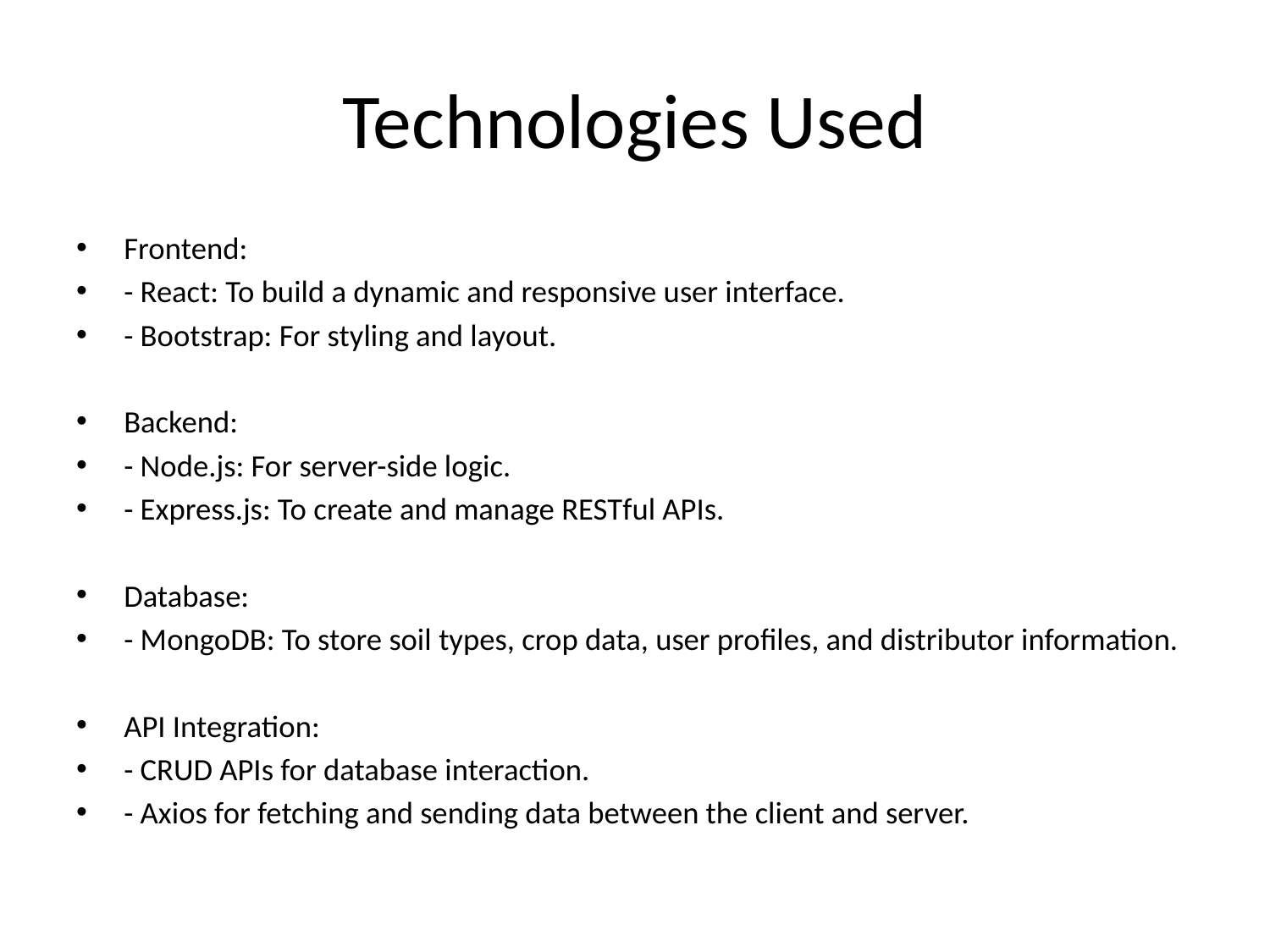

# Technologies Used
Frontend:
- React: To build a dynamic and responsive user interface.
- Bootstrap: For styling and layout.

Backend:
- Node.js: For server-side logic.
- Express.js: To create and manage RESTful APIs.

Database:
- MongoDB: To store soil types, crop data, user profiles, and distributor information.

API Integration:
- CRUD APIs for database interaction.
- Axios for fetching and sending data between the client and server.